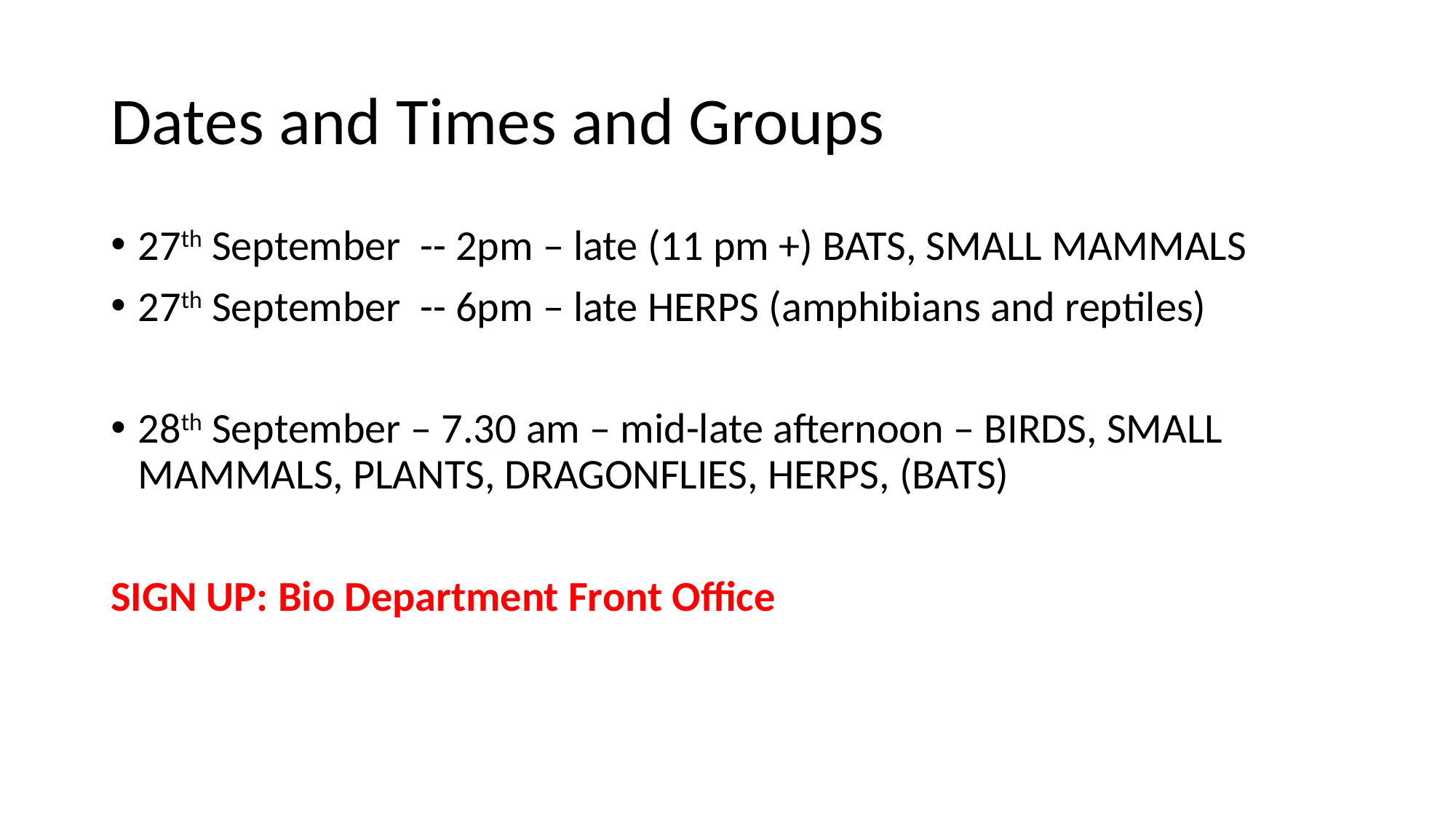

# Dates and Times and Groups
27th September  -- 2pm – late (11 pm +) BATS, SMALL MAMMALS
27th September  -- 6pm – late HERPS (amphibians and reptiles)

28th September – 7.30 am – mid-late afternoon – BIRDS, SMALL MAMMALS, PLANTS, DRAGONFLIES, HERPS, (BATS)

SIGN UP: Bio Department Front Office